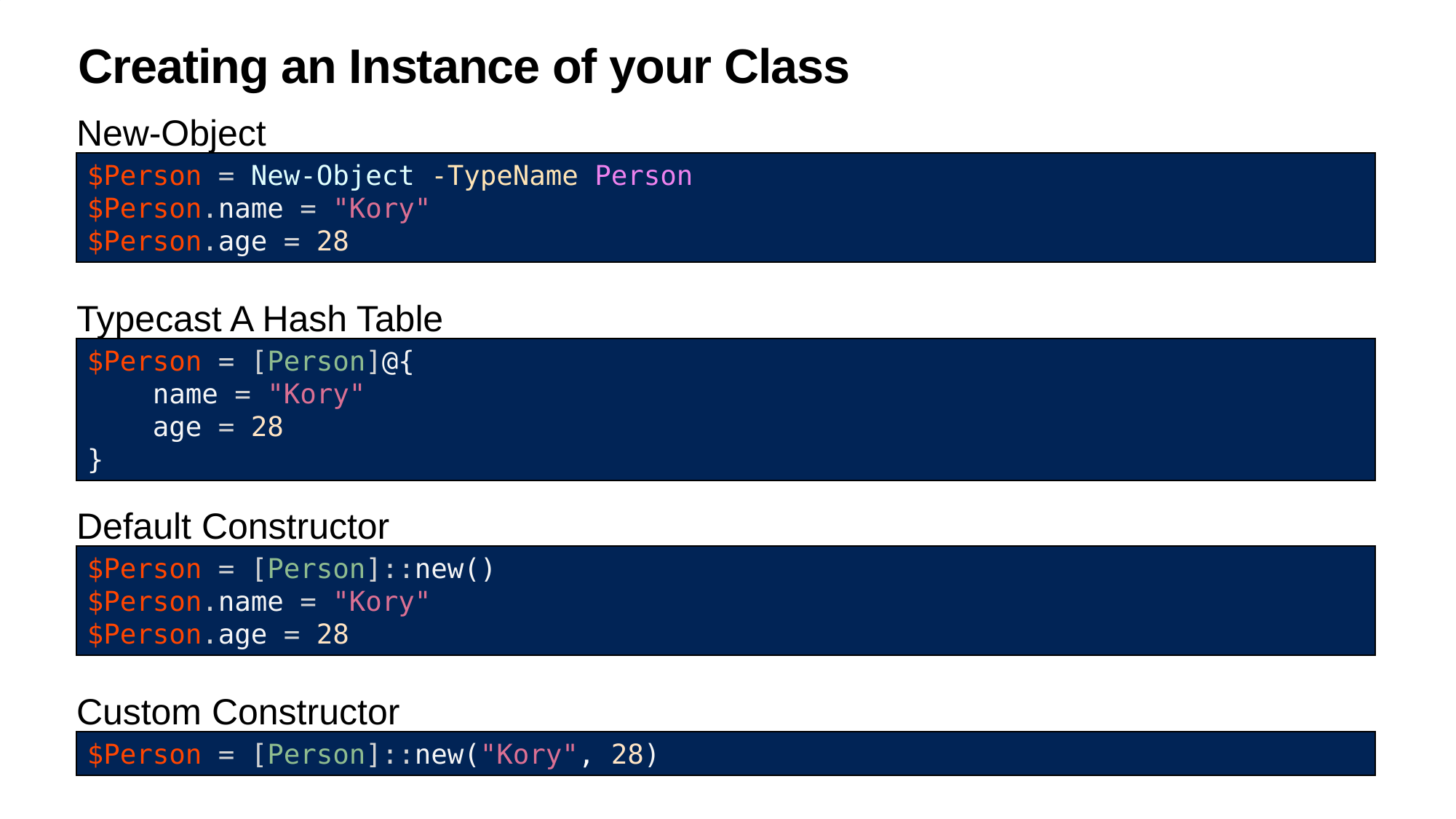

# Creating an Instance of your Class
New-Object
$Person = New-Object -TypeName Person
$Person.name = "Kory"
$Person.age = 28
Typecast A Hash Table
$Person = [Person]@{
    name = "Kory"
    age = 28
}
Default Constructor
$Person = [Person]::new()
$Person.name = "Kory"
$Person.age = 28
Custom Constructor
$Person = [Person]::new("Kory", 28)